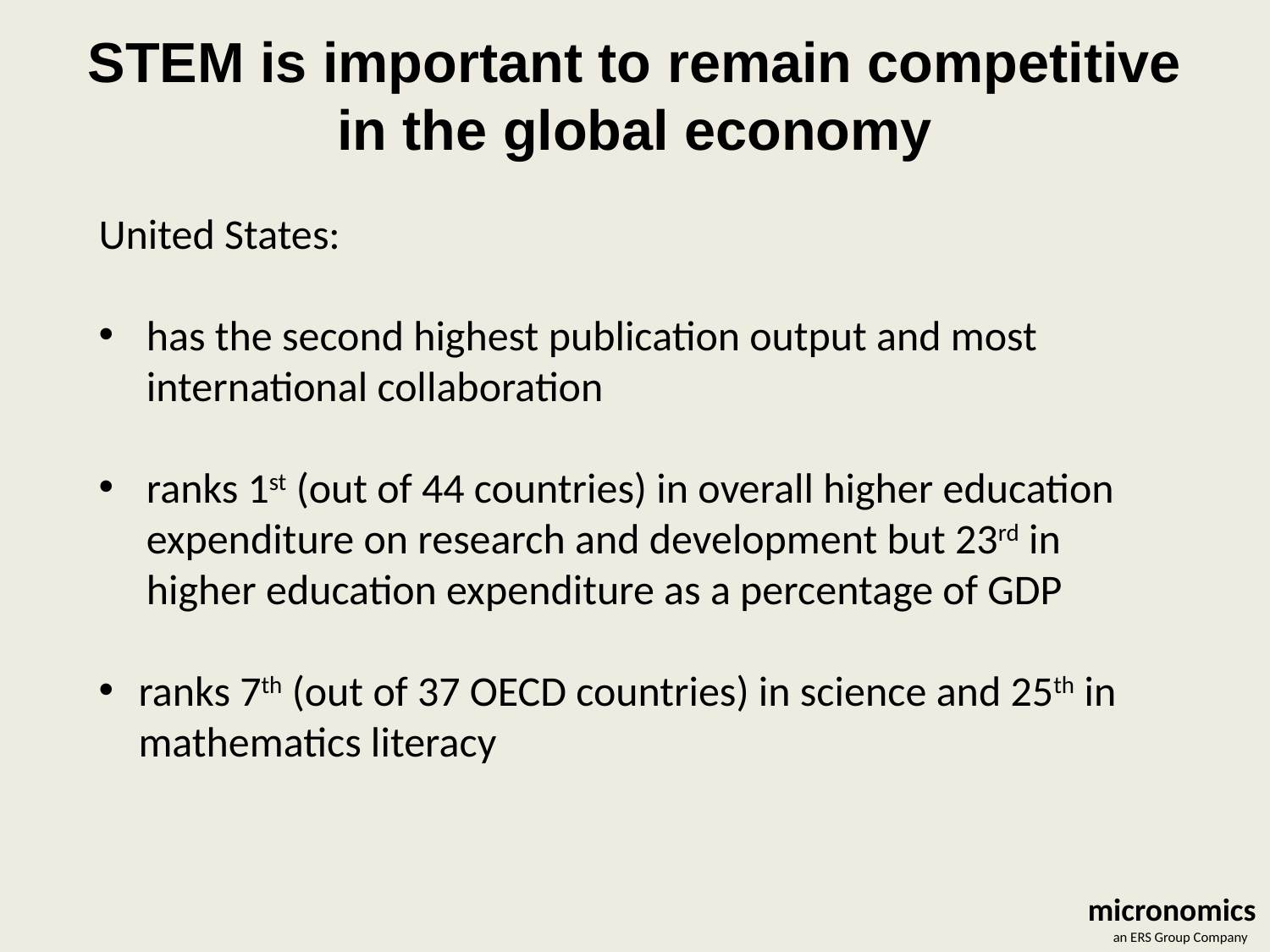

STEM is important to remain competitive in the global economy
United States:

has the second highest publication output and most international collaboration

ranks 1st (out of 44 countries) in overall higher education expenditure on research and development but 23rd in higher education expenditure as a percentage of GDP

ranks 7th (out of 37 OECD countries) in science and 25th in mathematics literacy

micronomics
        an ERS Group Company